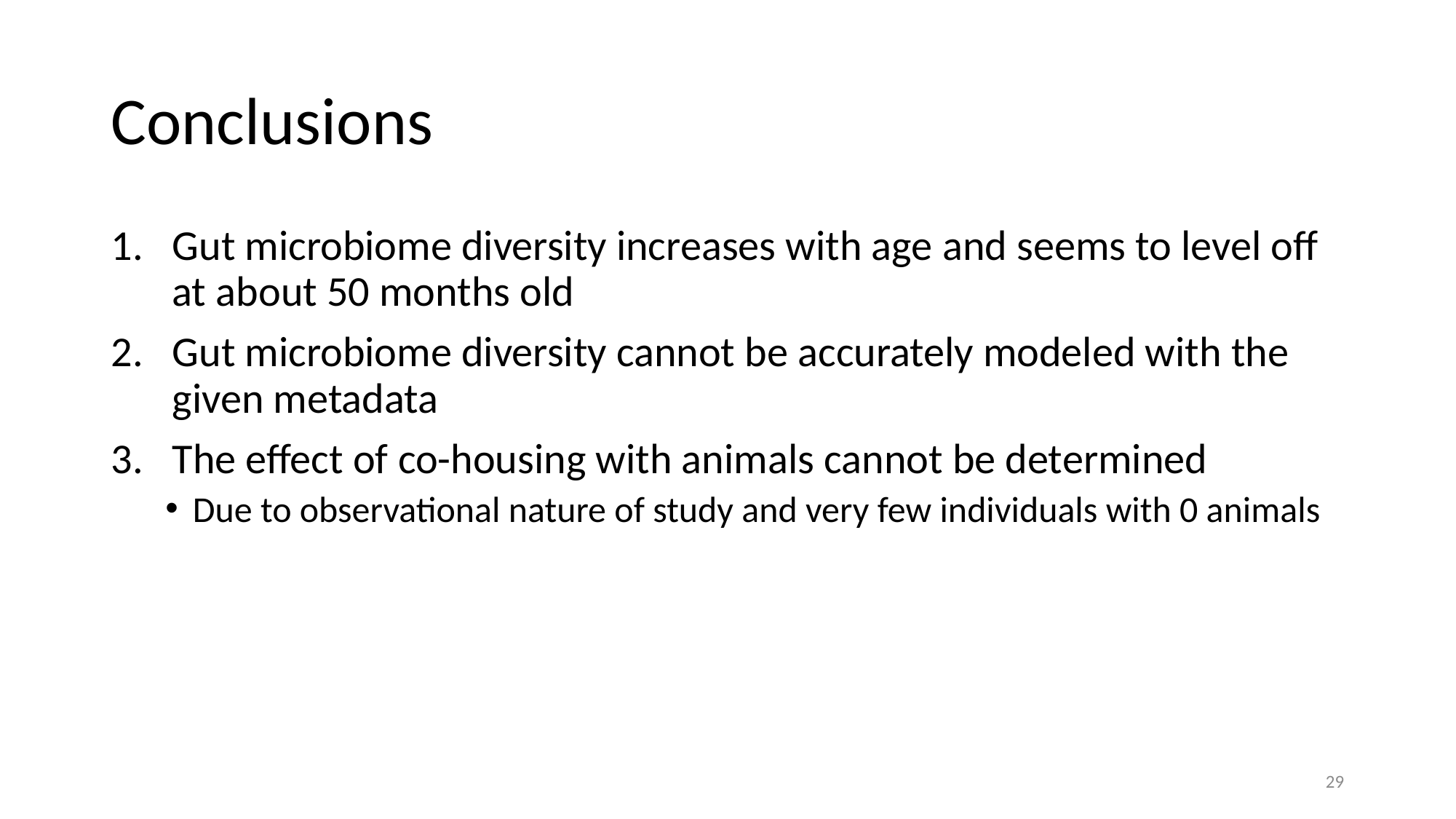

# Conclusions
Gut microbiome diversity increases with age and seems to level off at about 50 months old
Gut microbiome diversity cannot be accurately modeled with the given metadata
The effect of co-housing with animals cannot be determined
Due to observational nature of study and very few individuals with 0 animals

29